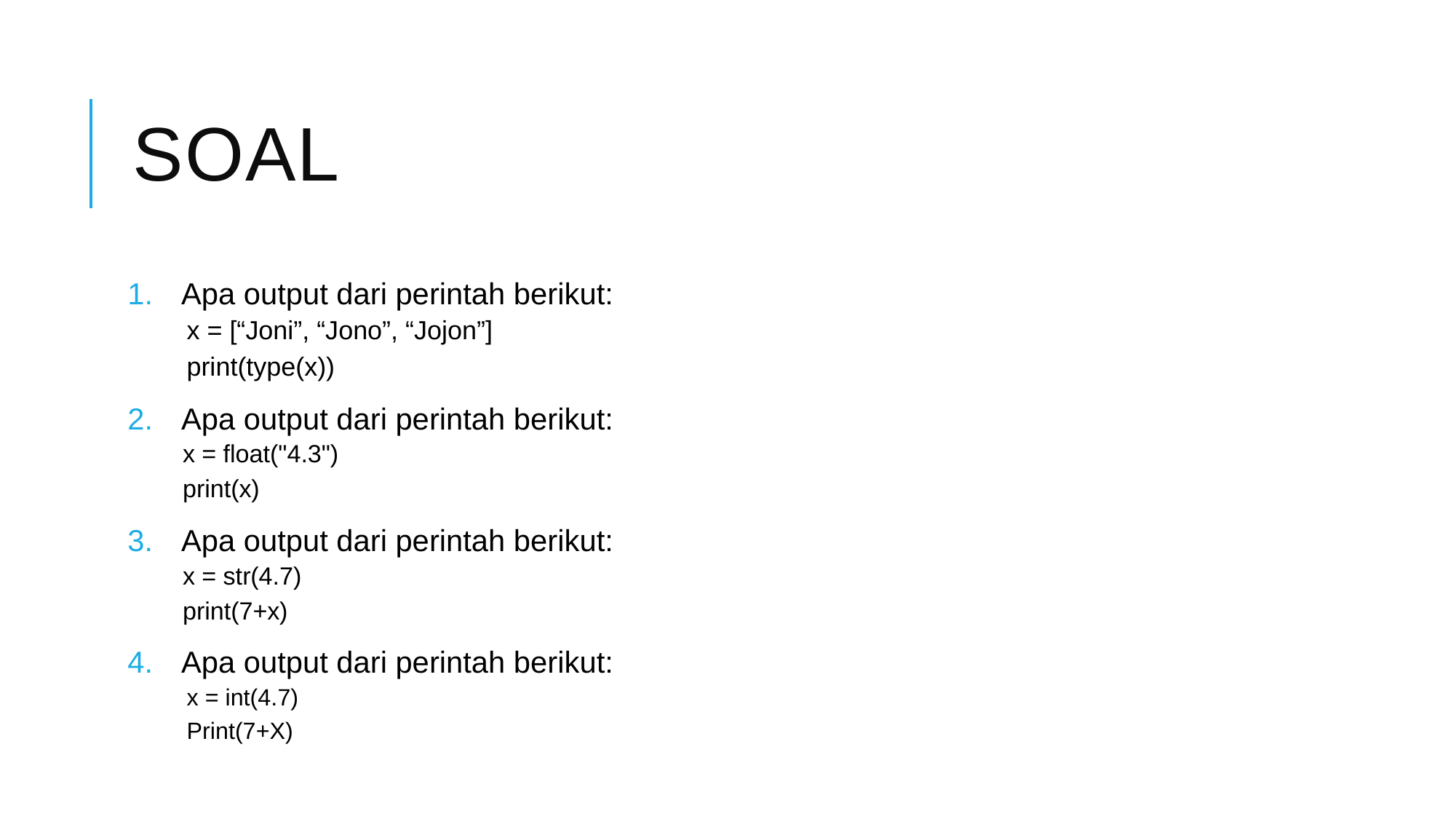

# Soal
Apa output dari perintah berikut:
x = [“Joni”, “Jono”, “Jojon”]
print(type(x))
Apa output dari perintah berikut:
     x = float("4.3")
     print(x)
Apa output dari perintah berikut:
     x = str(4.7)
     print(7+x)
Apa output dari perintah berikut:
x = int(4.7)
Print(7+X)